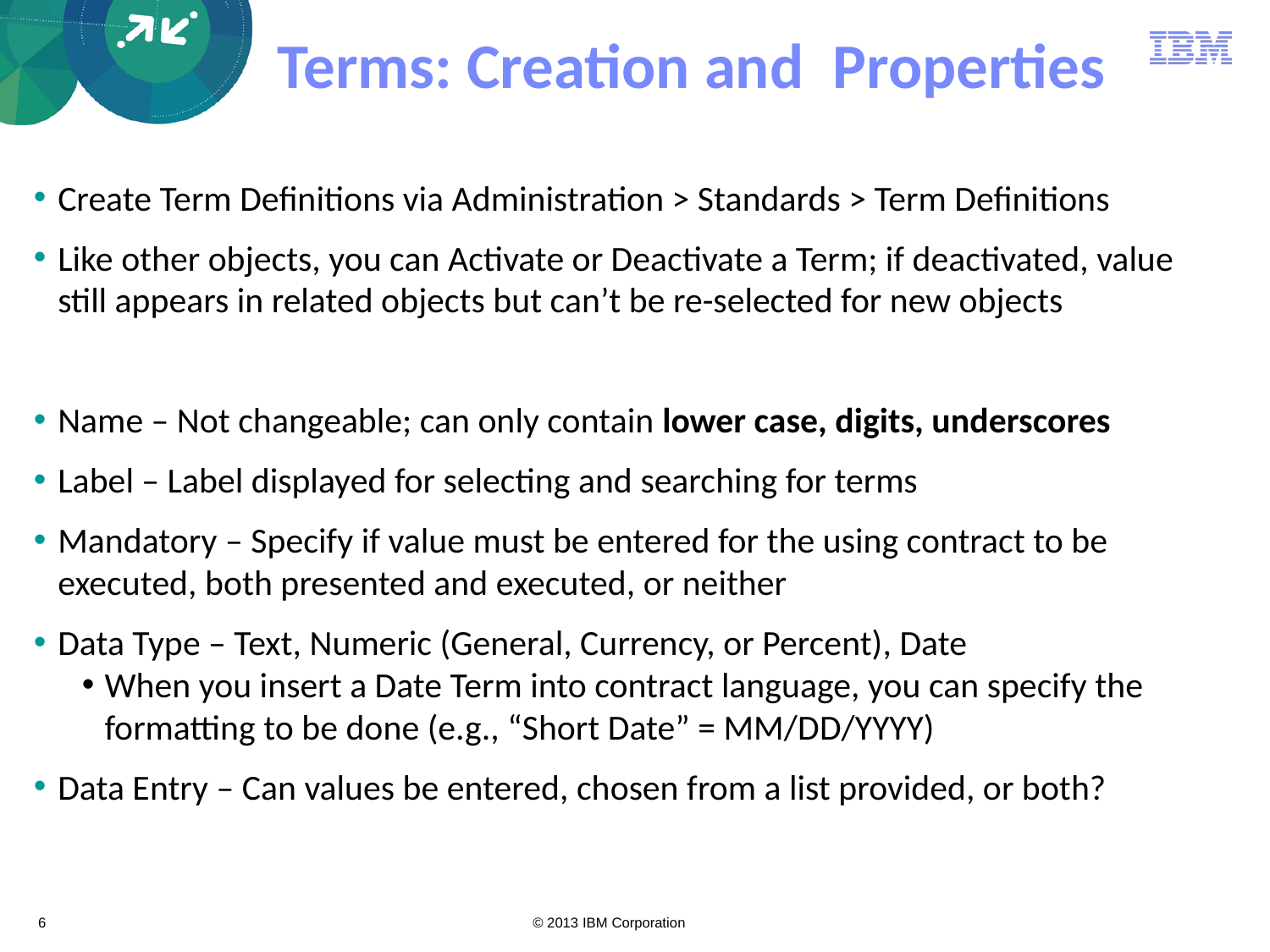

# Terms: Creation and  Properties
Create Term Definitions via Administration > Standards > Term Definitions
Like other objects, you can Activate or Deactivate a Term; if deactivated, value still appears in related objects but can’t be re-selected for new objects

Name – Not changeable; can only contain lower case, digits, underscores
Label – Label displayed for selecting and searching for terms
Mandatory – Specify if value must be entered for the using contract to be executed, both presented and executed, or neither
Data Type – Text, Numeric (General, Currency, or Percent), Date
When you insert a Date Term into contract language, you can specify the formatting to be done (e.g., “Short Date” = MM/DD/YYYY)
Data Entry – Can values be entered, chosen from a list provided, or both?
6